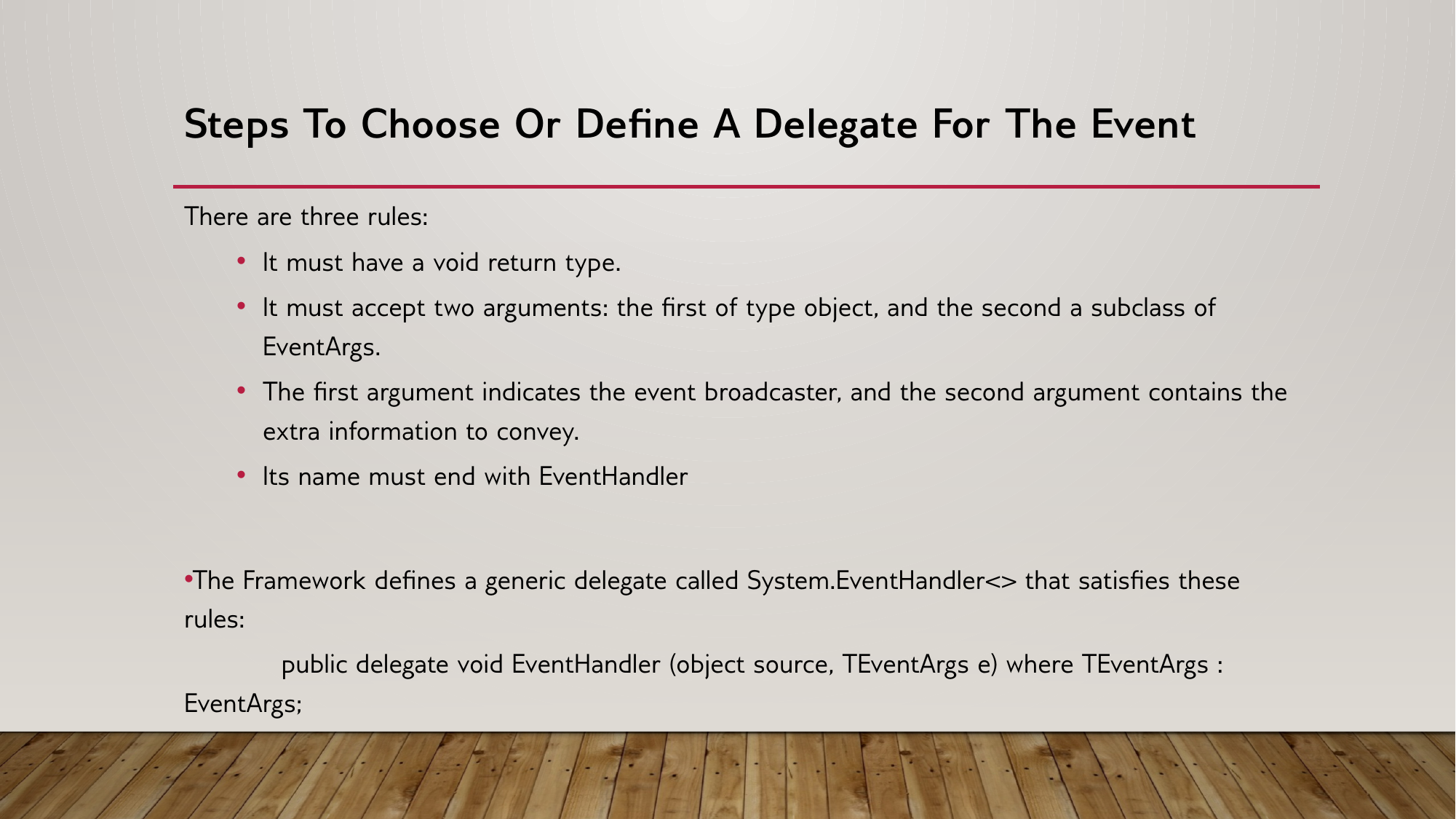

# Steps To Choose Or Define A Delegate For The Event
There are three rules:
It must have a void return type.
It must accept two arguments: the first of type object, and the second a subclass of EventArgs.
The first argument indicates the event broadcaster, and the second argument contains the extra information to convey.
Its name must end with EventHandler

The Framework defines a generic delegate called System.EventHandler<> that satisfies these rules:
	public delegate void EventHandler (object source, TEventArgs e) where TEventArgs : EventArgs;